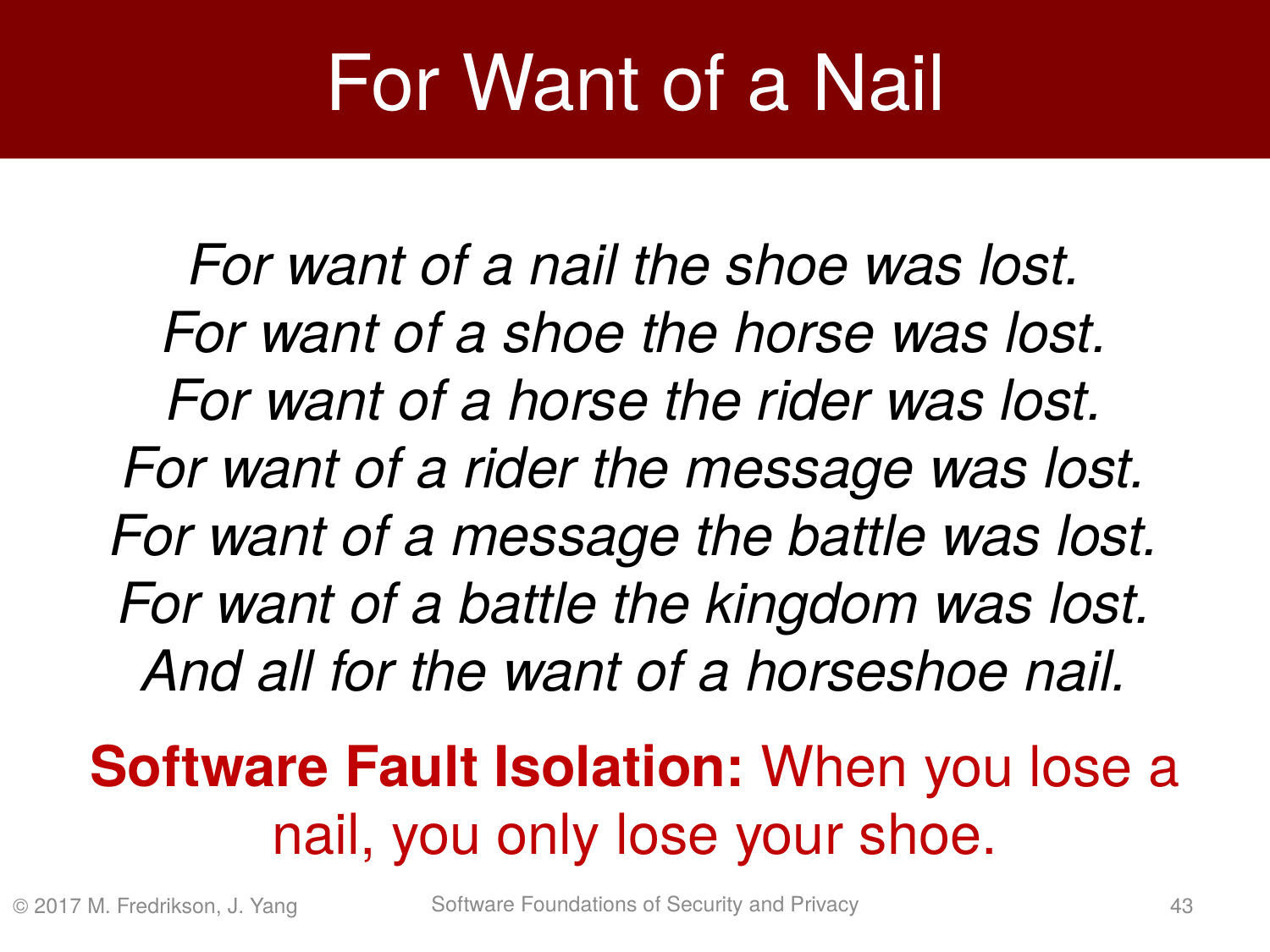

# For Want of a Nail
For want of a nail the shoe was lost.
For want of a shoe the horse was lost.
For want of a horse the rider was lost.
For want of a rider the message was lost.
For want of a message the battle was lost.
For want of a battle the kingdom was lost.
And all for the want of a horseshoe nail.
Software Fault Isolation: When you lose a nail, you only lose your shoe.
© 2017 M. Fredrikson, J. Yang
43